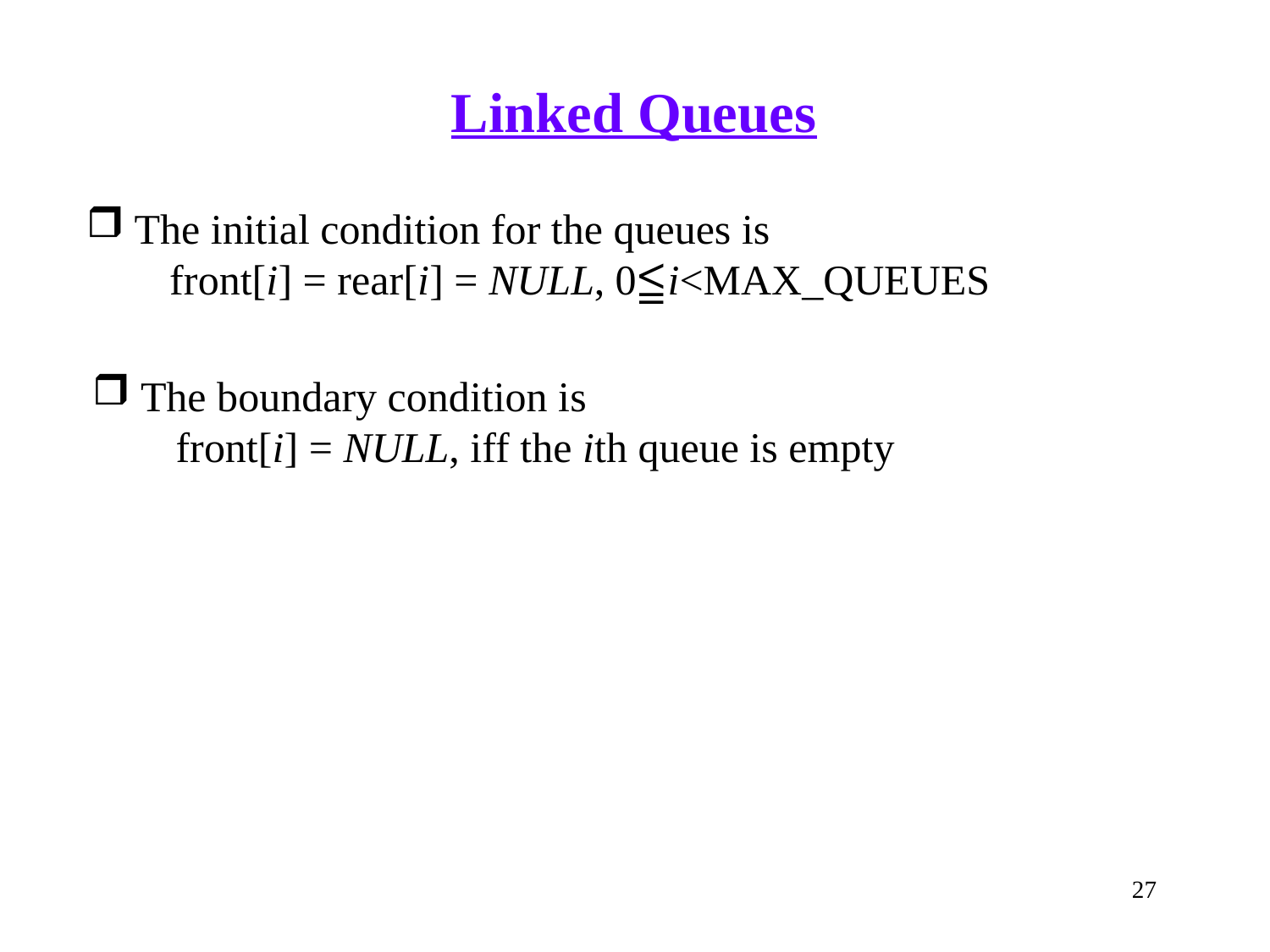

# Linked Queues
 The initial condition for the queues is
     front[i] = rear[i] = NULL, 0≦i<MAX_QUEUES
 The boundary condition is
     front[i] = NULL, iff the ith queue is empty
27